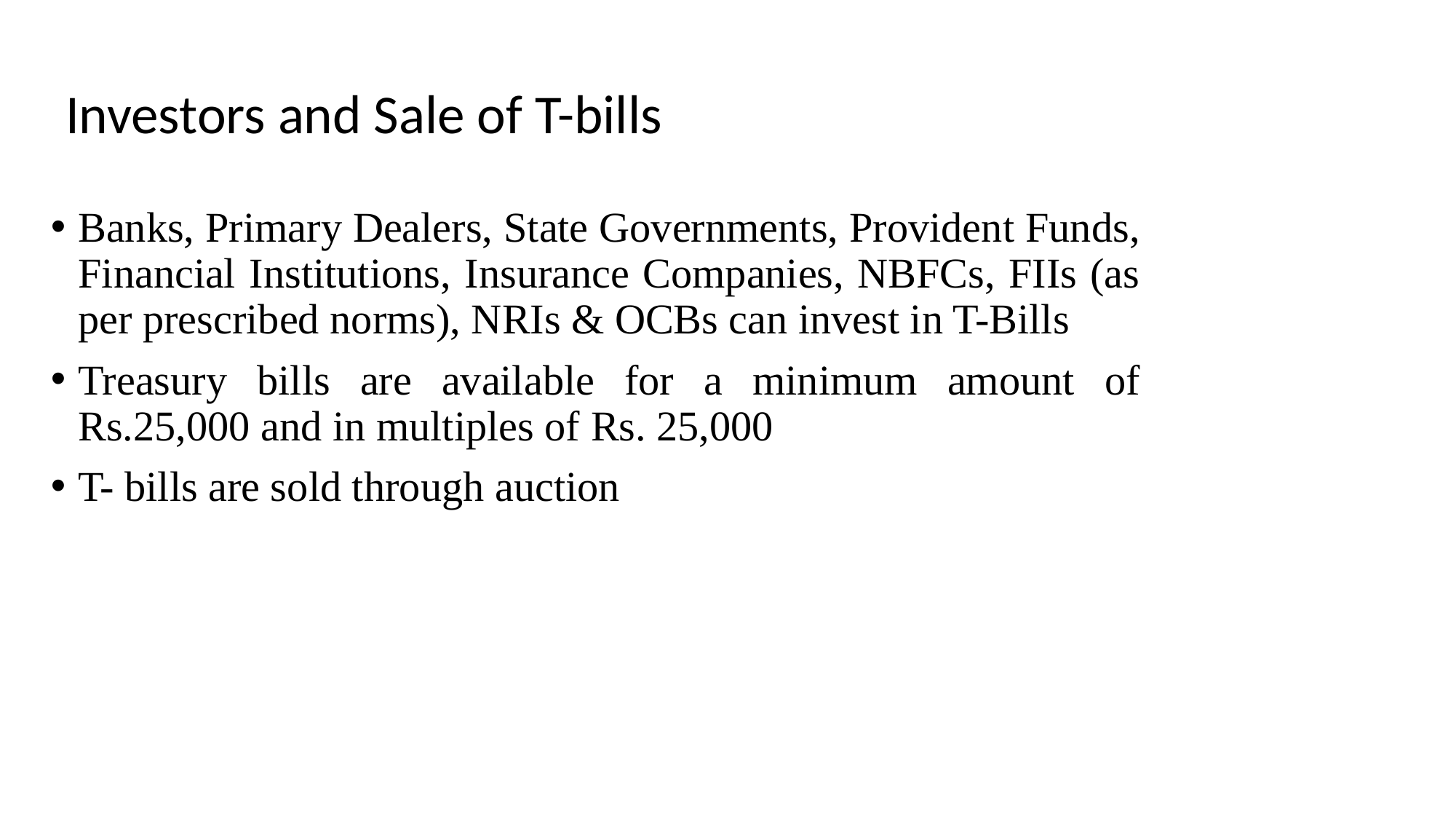

# Investors and Sale of T-bills
Banks, Primary Dealers, State Governments, Provident Funds, Financial Institutions, Insurance Companies, NBFCs, FIIs (as per prescribed norms), NRIs & OCBs can invest in T-Bills
Treasury bills are available for a minimum amount of Rs.25,000 and in multiples of Rs. 25,000
T- bills are sold through auction